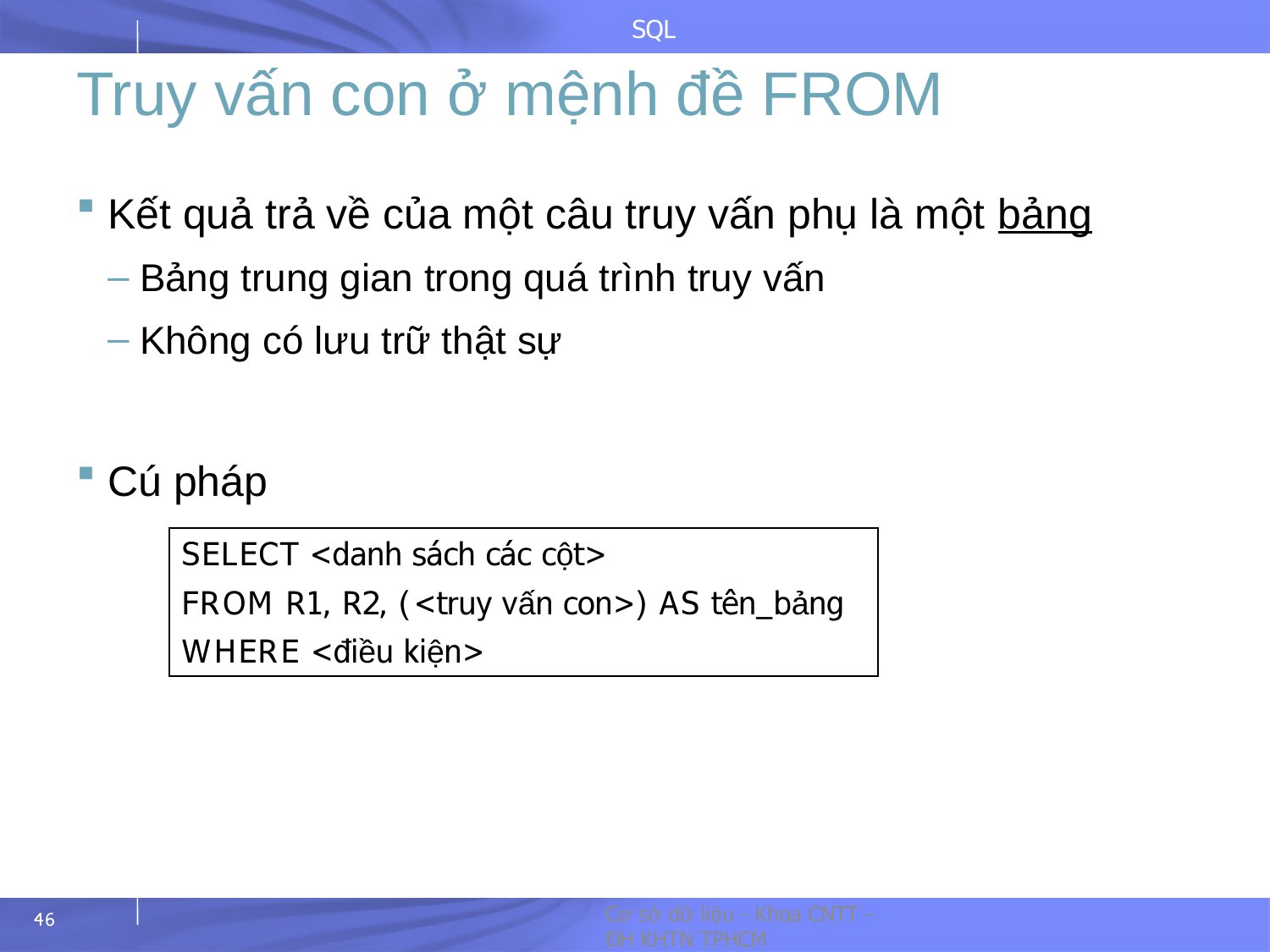

# Truy vấn con ở mệnh đề FROM
Kết quả trả về của một câu truy vấn phụ là một bảng
Bảng trung gian trong quá trình truy vấn
Không có lưu trữ thật sự

Cú pháp
SELECT <danh sách các cột>
FROM R1, R2, (<truy vấn con>) AS tên_bảng
WHERE <điều kiện>
Cơ sở dữ liệu - Khoa CNTT - ĐH KHTN TPHCM
46